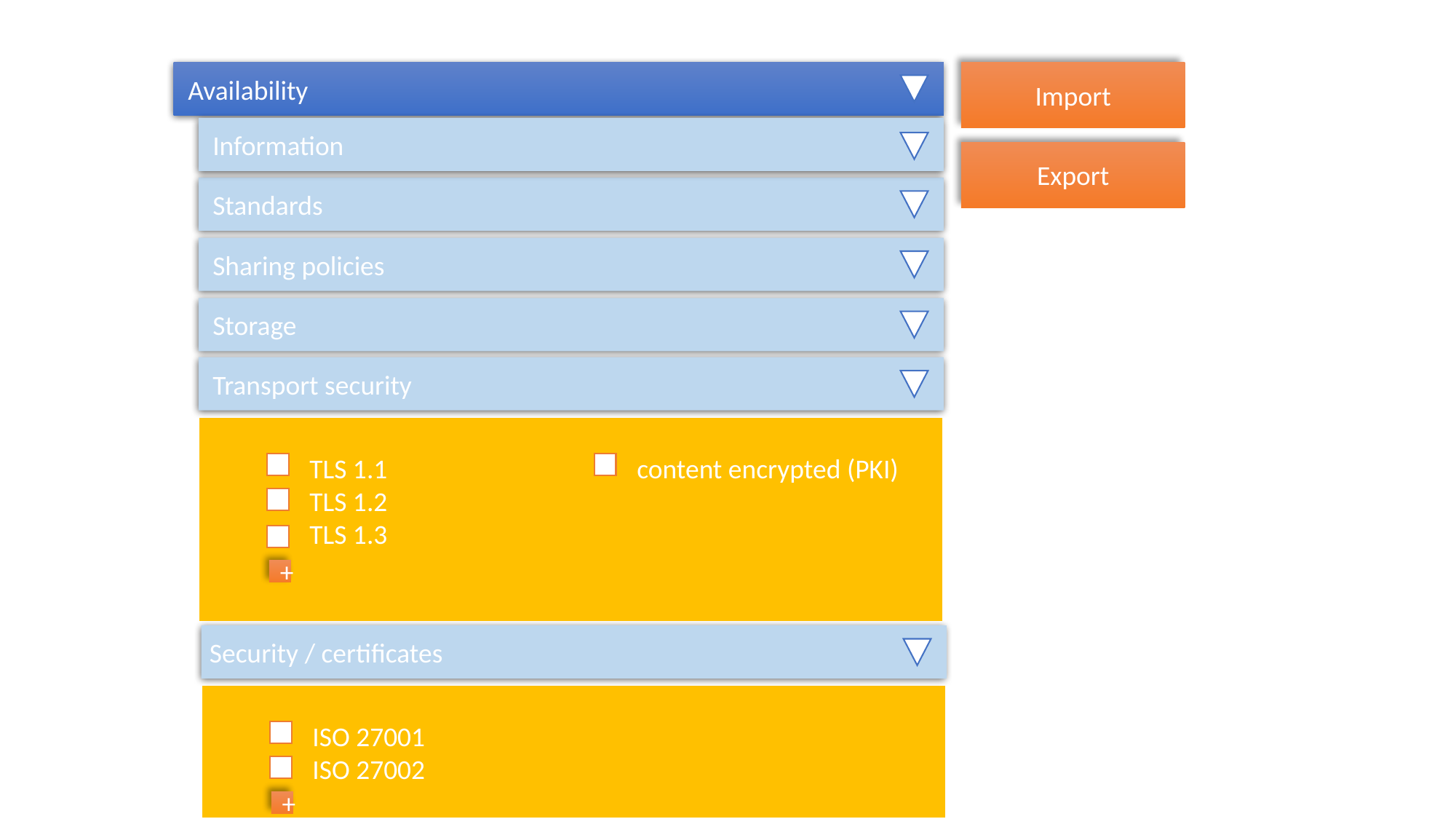

Availability
Import

  Information

Export
  Standards

  Sharing policies

  Storage

  Transport security

	TLS 1.1			content encrypted (PKI)
	TLS 1.2
	TLS 1.3

+
 Security / certificates

	ISO 27001
	ISO 27002

+